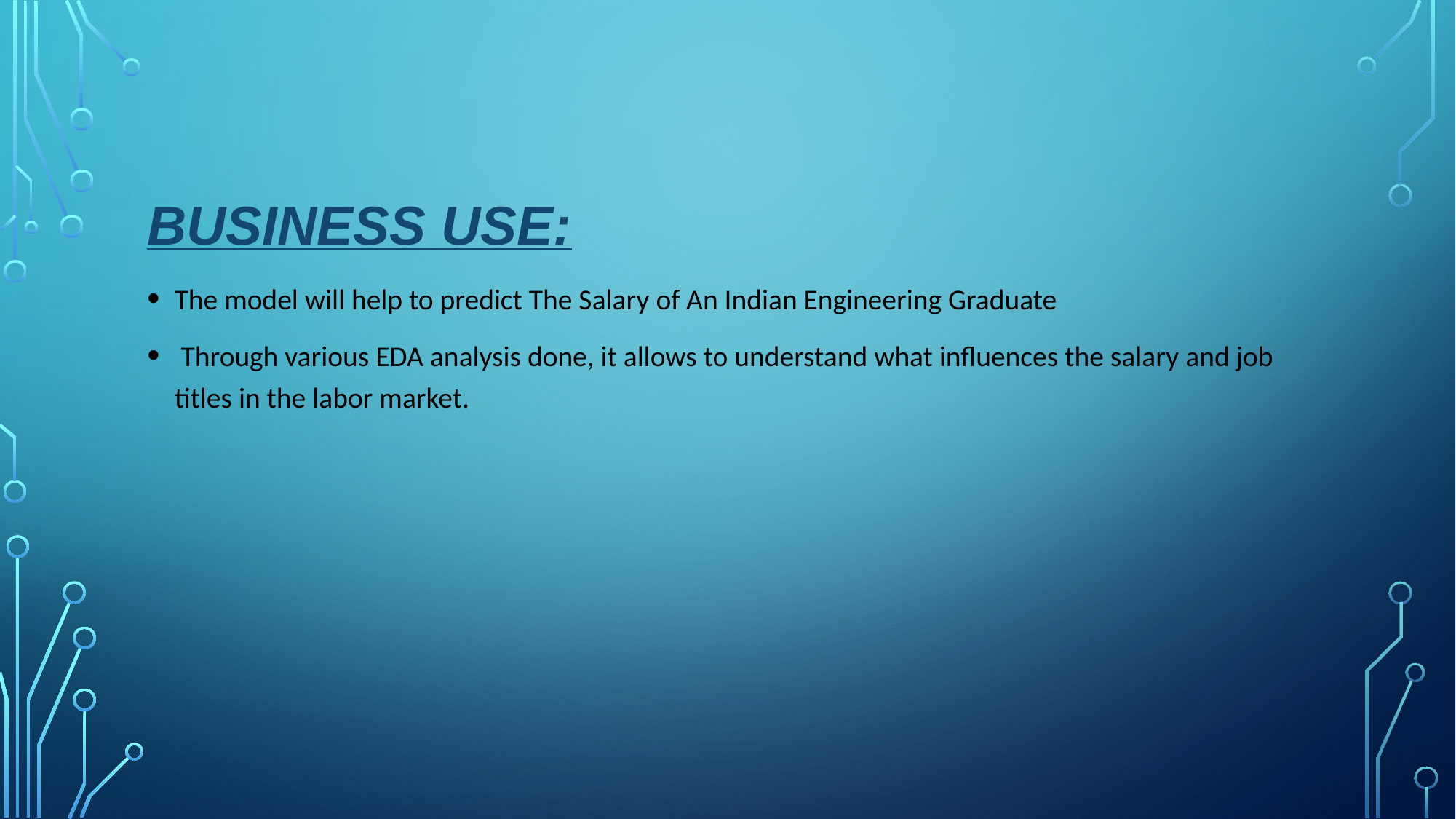

# Business Use:
The model will help to predict The Salary of An Indian Engineering Graduate
 Through various EDA analysis done, it allows to understand what influences the salary and job titles in the labor market.